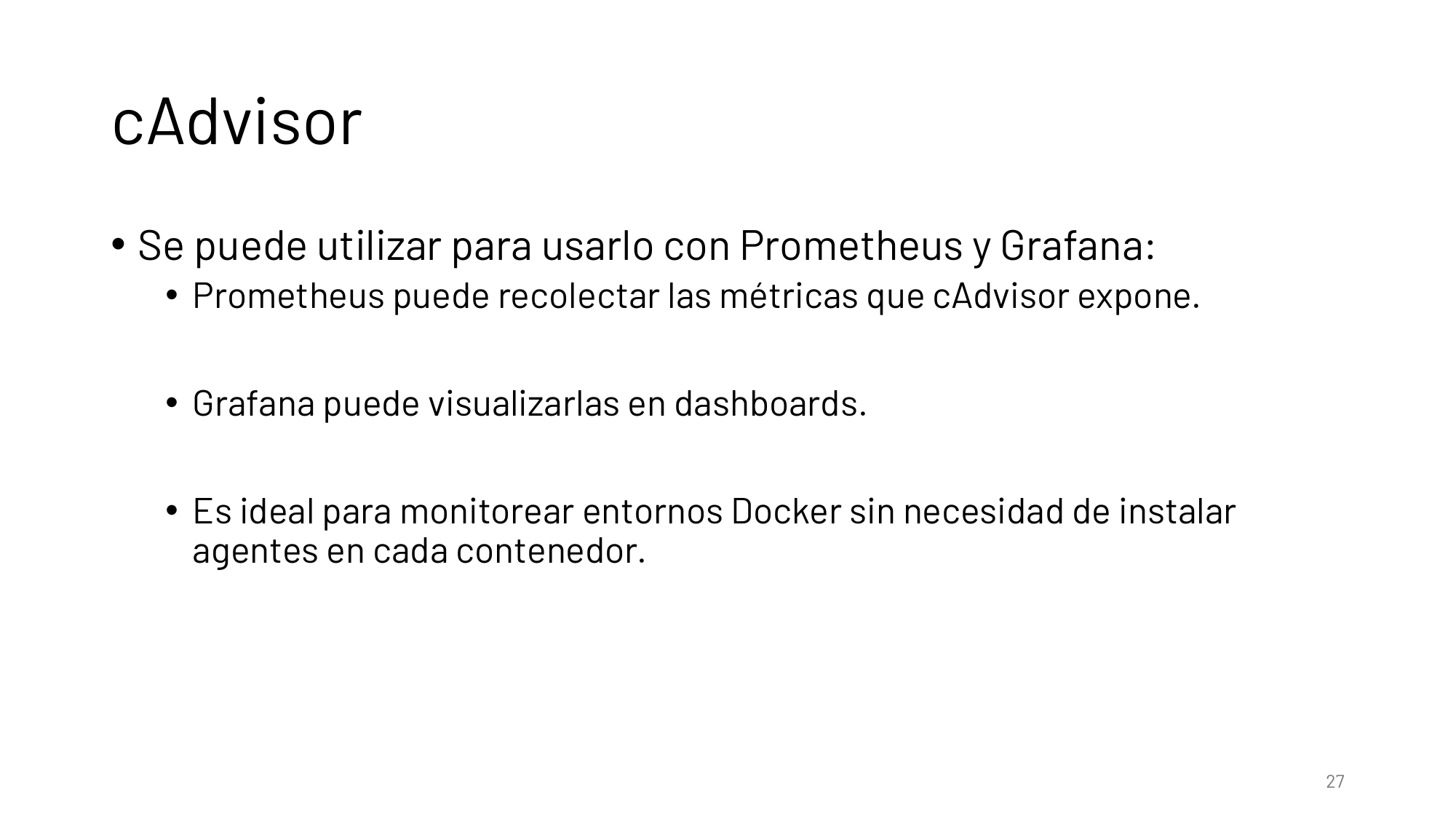

# cAdvisor
Se puede utilizar para usarlo con Prometheus y Grafana:
Prometheus puede recolectar las métricas que cAdvisor expone.

Grafana puede visualizarlas en dashboards.

Es ideal para monitorear entornos Docker sin necesidad de instalar agentes en cada contenedor.
27